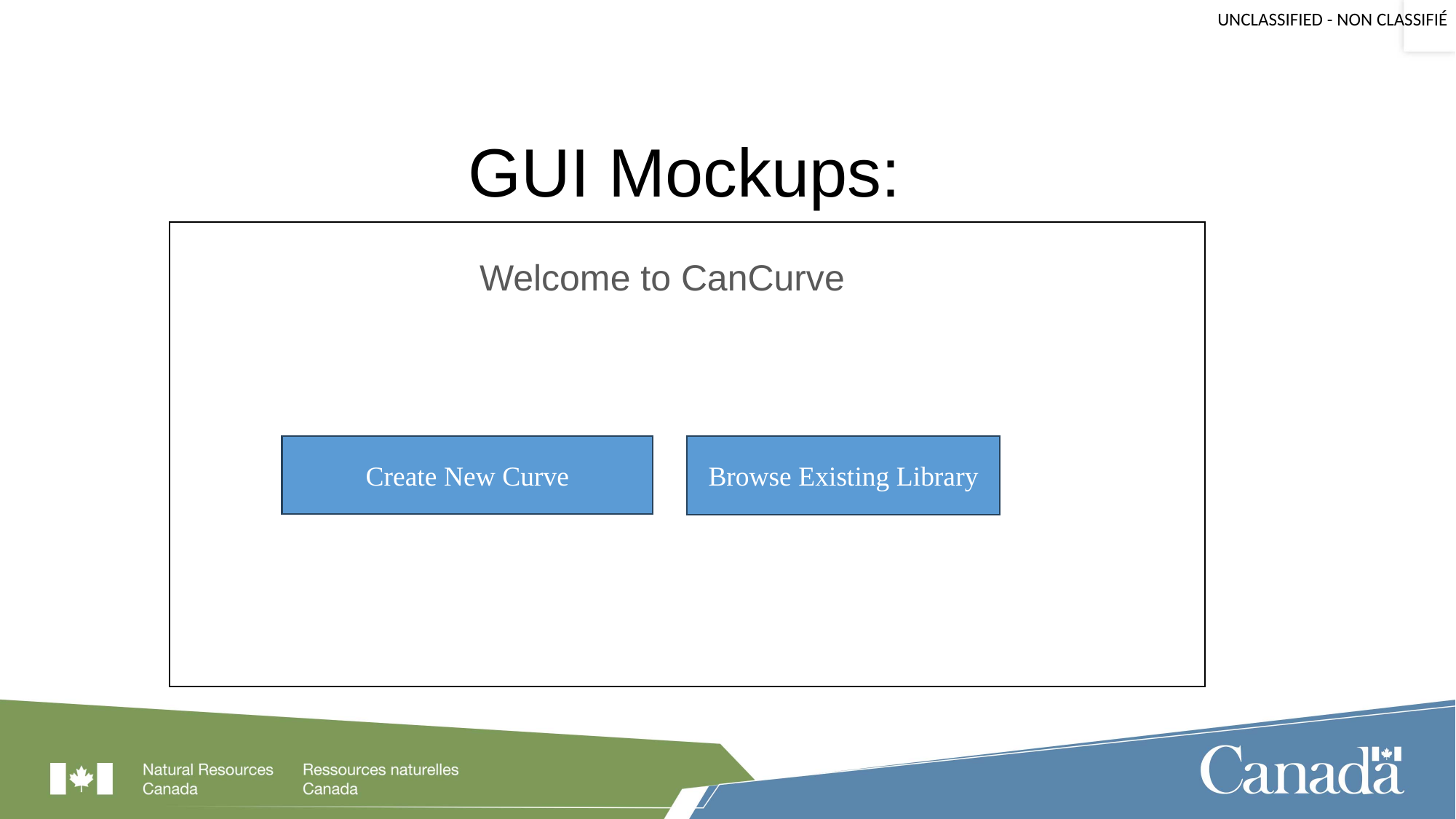

# GUI Mockups:

Welcome to CanCurve
Create New Curve
Browse Existing Library